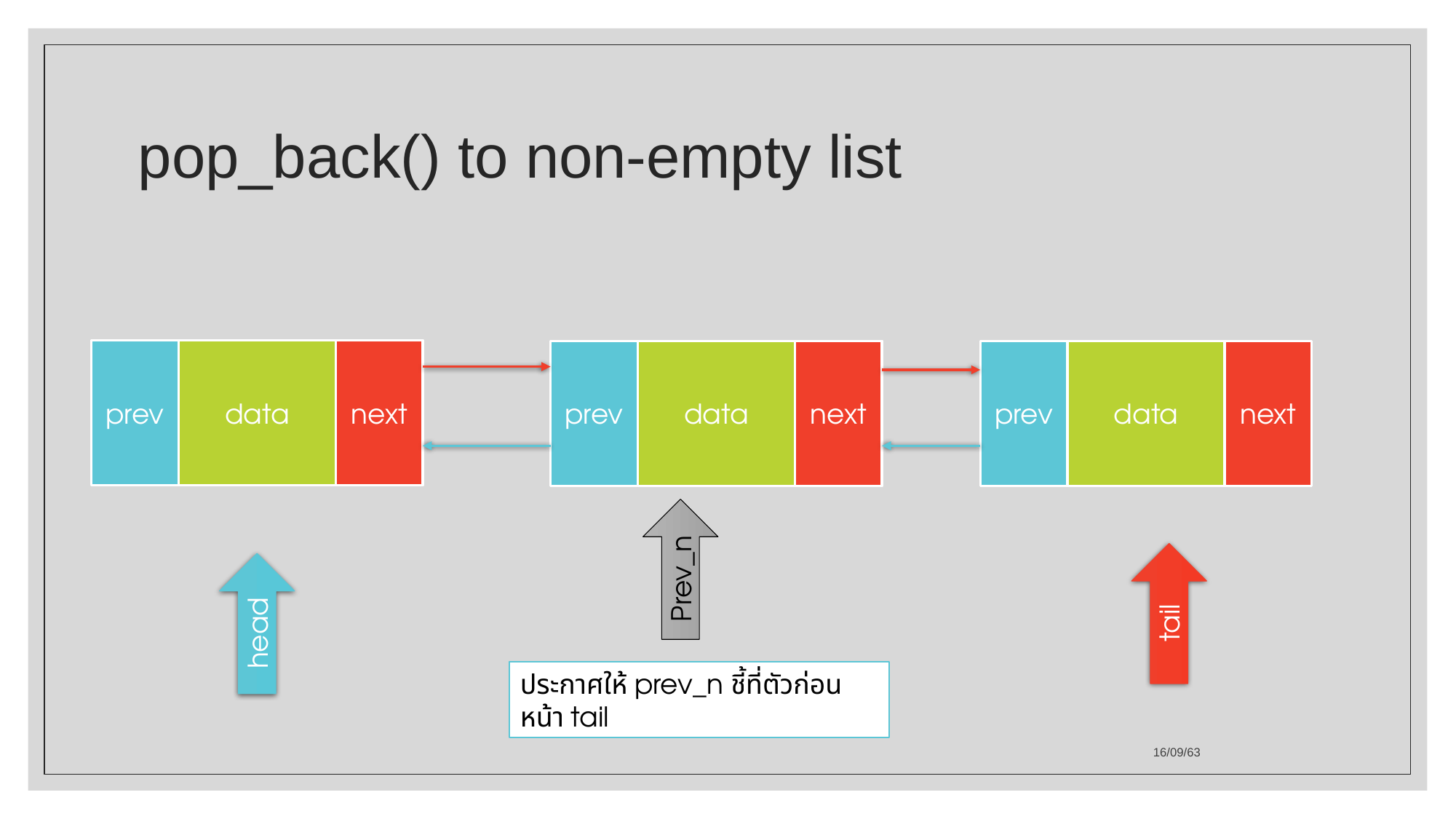

# pop_back() to non-empty list
prev
data
next
prev
data
next
prev
data
next
Prev_n
tail
head
ประกาศให้ prev_n ชี้ที่ตัวก่อนหน้า tail
16/09/63